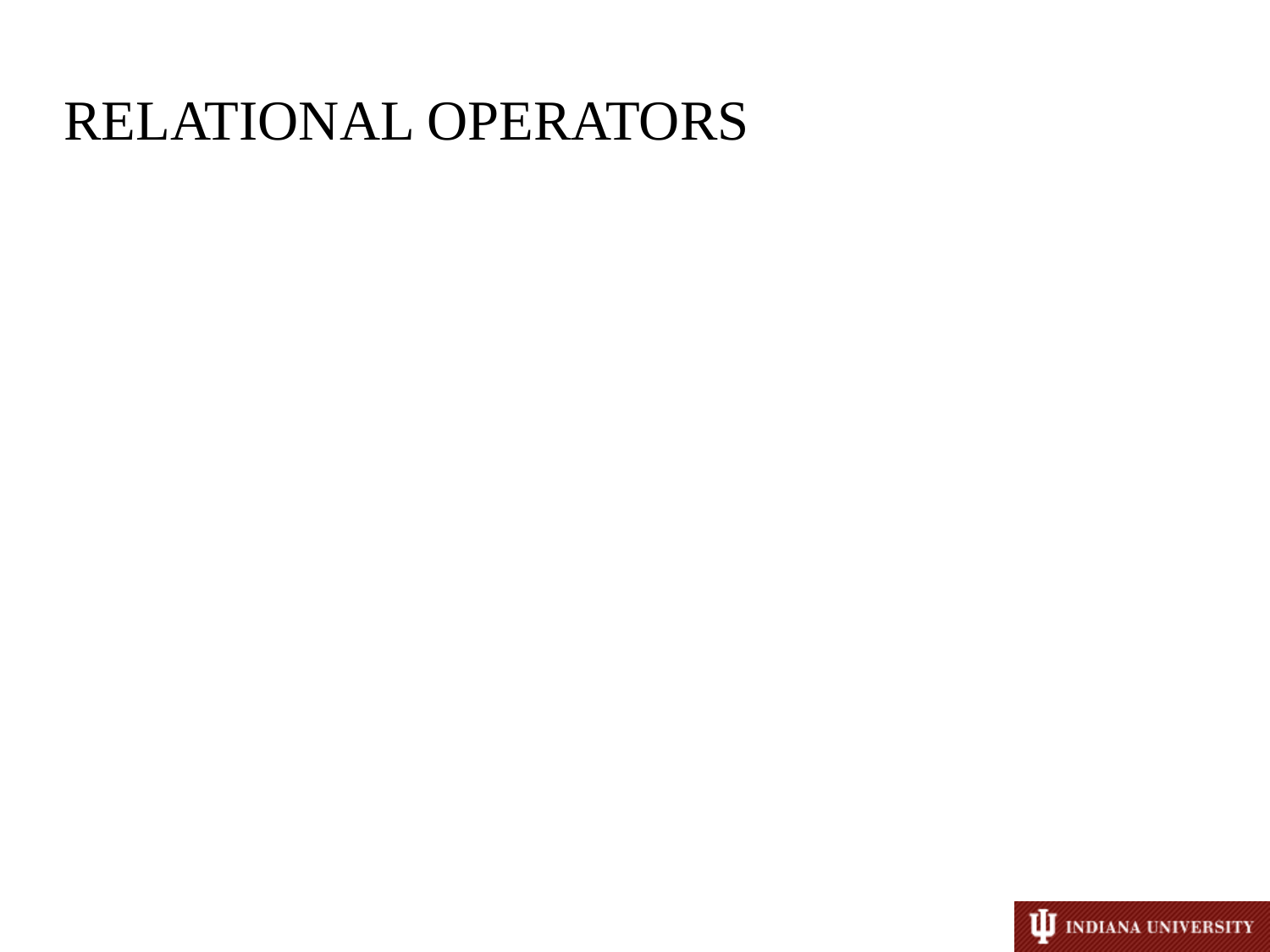

# FILTER: It is used to select the tuples from a relation based on specified conditions.
Example:Find the tuples of those student where GPA is > than 4.0

Student (rollno:int, name:chararray, gpa:float)

	A= load ‘/pigdemo/student.tsv’ as (rollno:int, 			name:chararray, gpa:float);
 	B = filter A by gpa > 4.0;
	DUMP B;

RELATIONAL OPERATORS